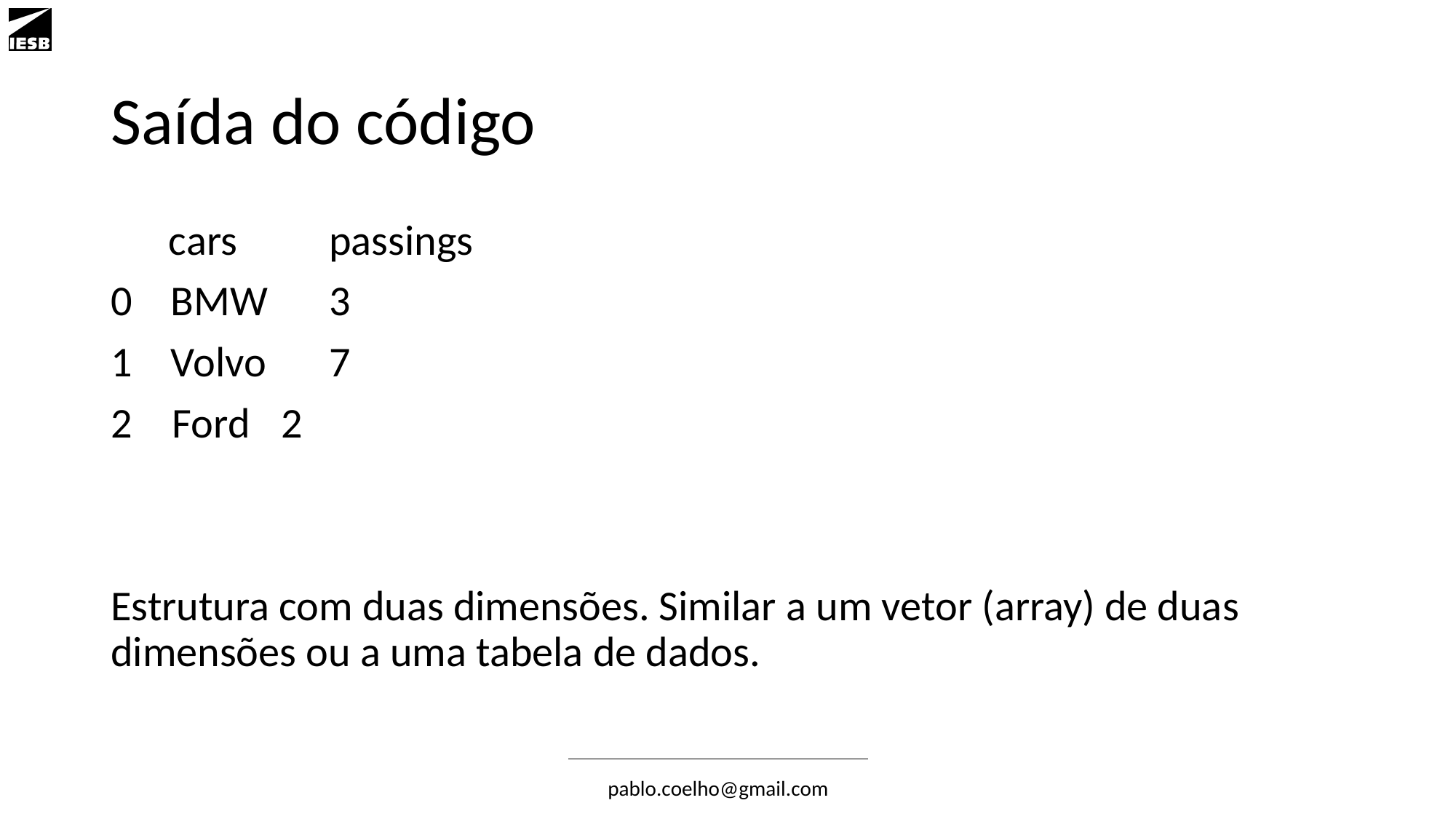

# Saída do código
      cars  	passings
0    BMW	3
1    Volvo	7
Ford	2

Estrutura com duas dimensões. Similar a um vetor (array) de duas dimensões ou a uma tabela de dados.